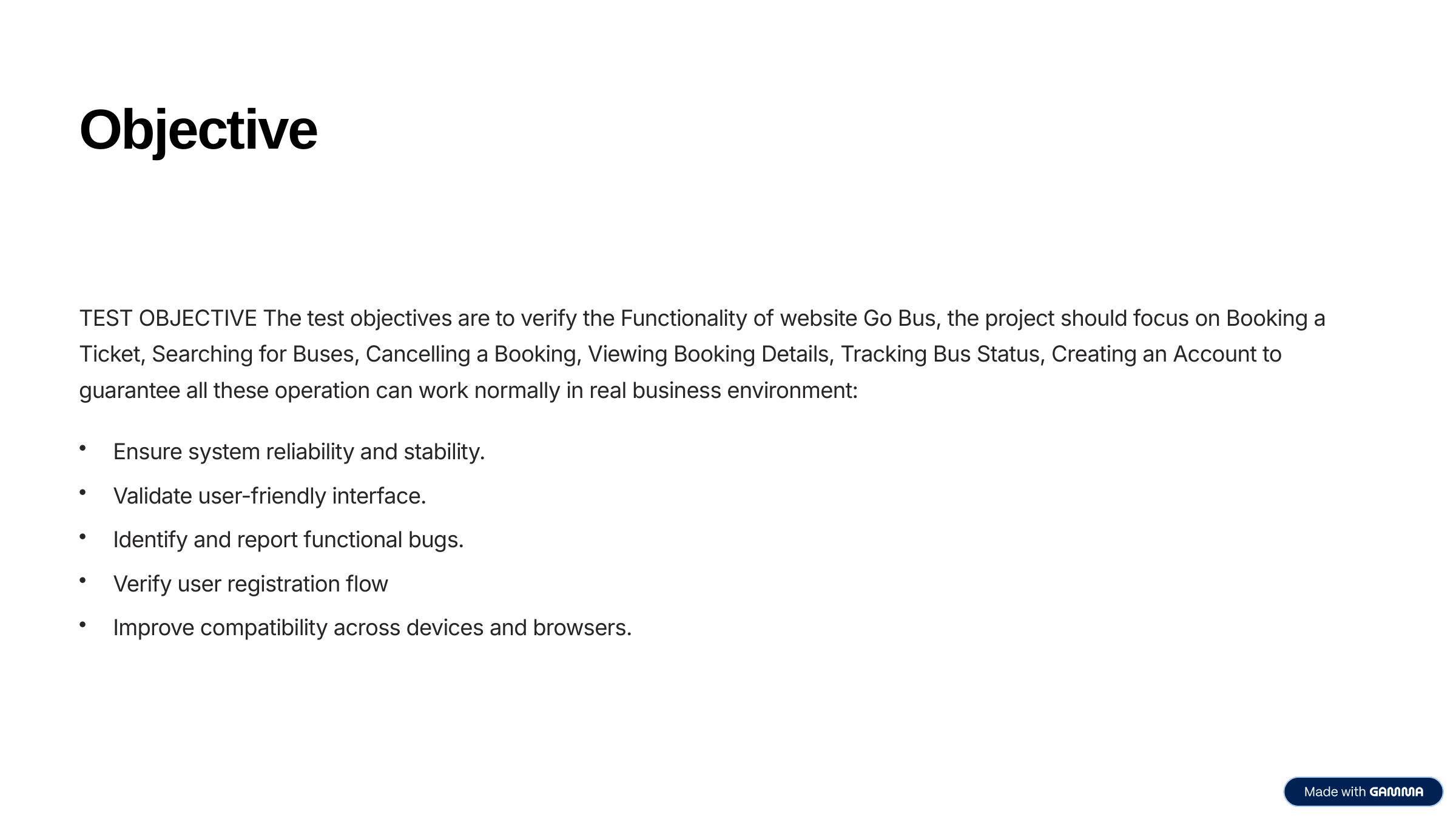

Objective
TEST OBJECTIVE The test objectives are to verify the Functionality of website Go Bus, the project should focus on Booking a Ticket, Searching for Buses, Cancelling a Booking, Viewing Booking Details, Tracking Bus Status, Creating an Account to guarantee all these operation can work normally in real business environment:
Ensure system reliability and stability.
Validate user-friendly interface.
Identify and report functional bugs.
Verify user registration flow
Improve compatibility across devices and browsers.